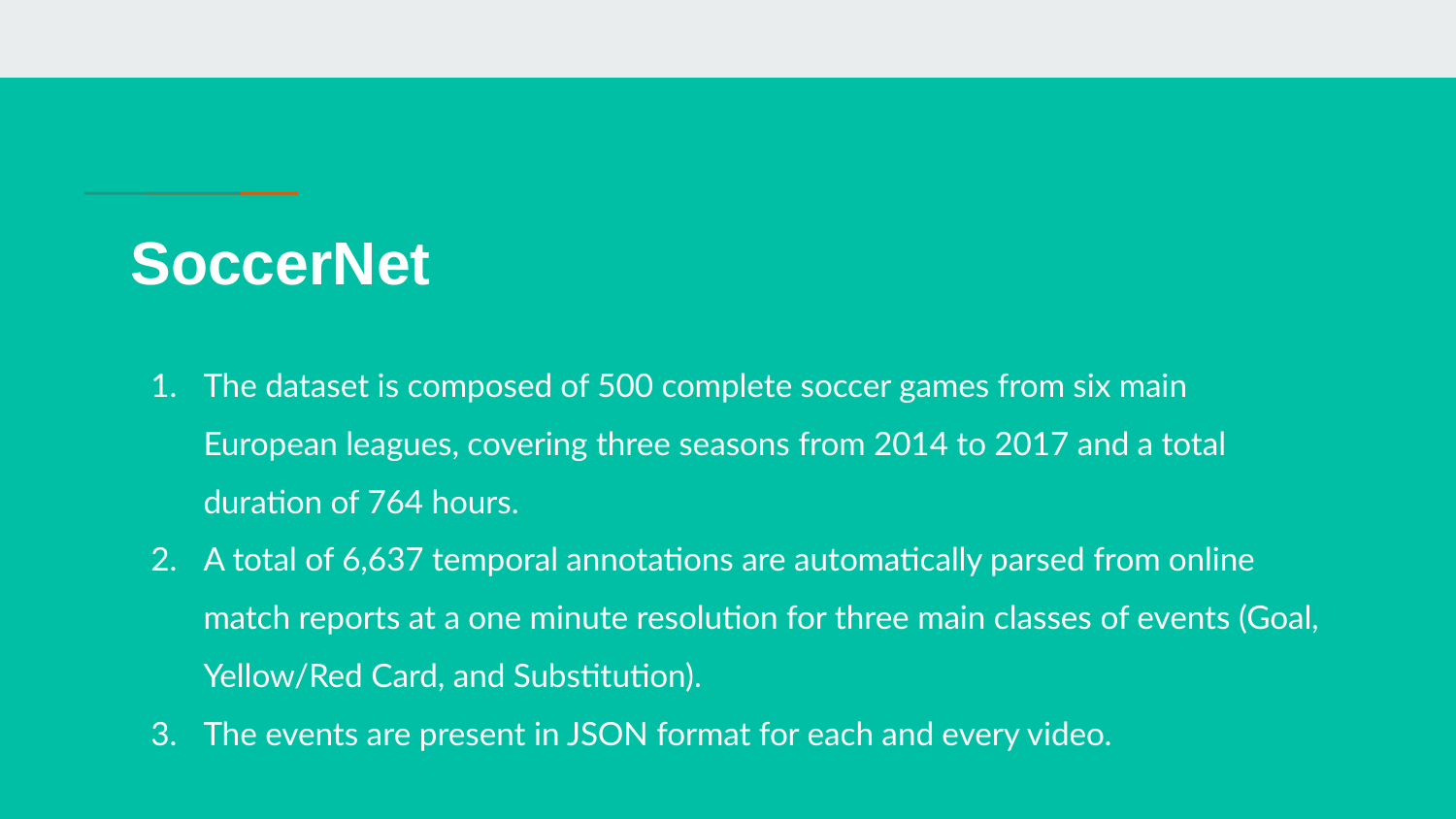

# SoccerNet
The dataset is composed of 500 complete soccer games from six main European leagues, covering three seasons from 2014 to 2017 and a total duration of 764 hours.
A total of 6,637 temporal annotations are automatically parsed from online match reports at a one minute resolution for three main classes of events (Goal, Yellow/Red Card, and Substitution).
The events are present in JSON format for each and every video.